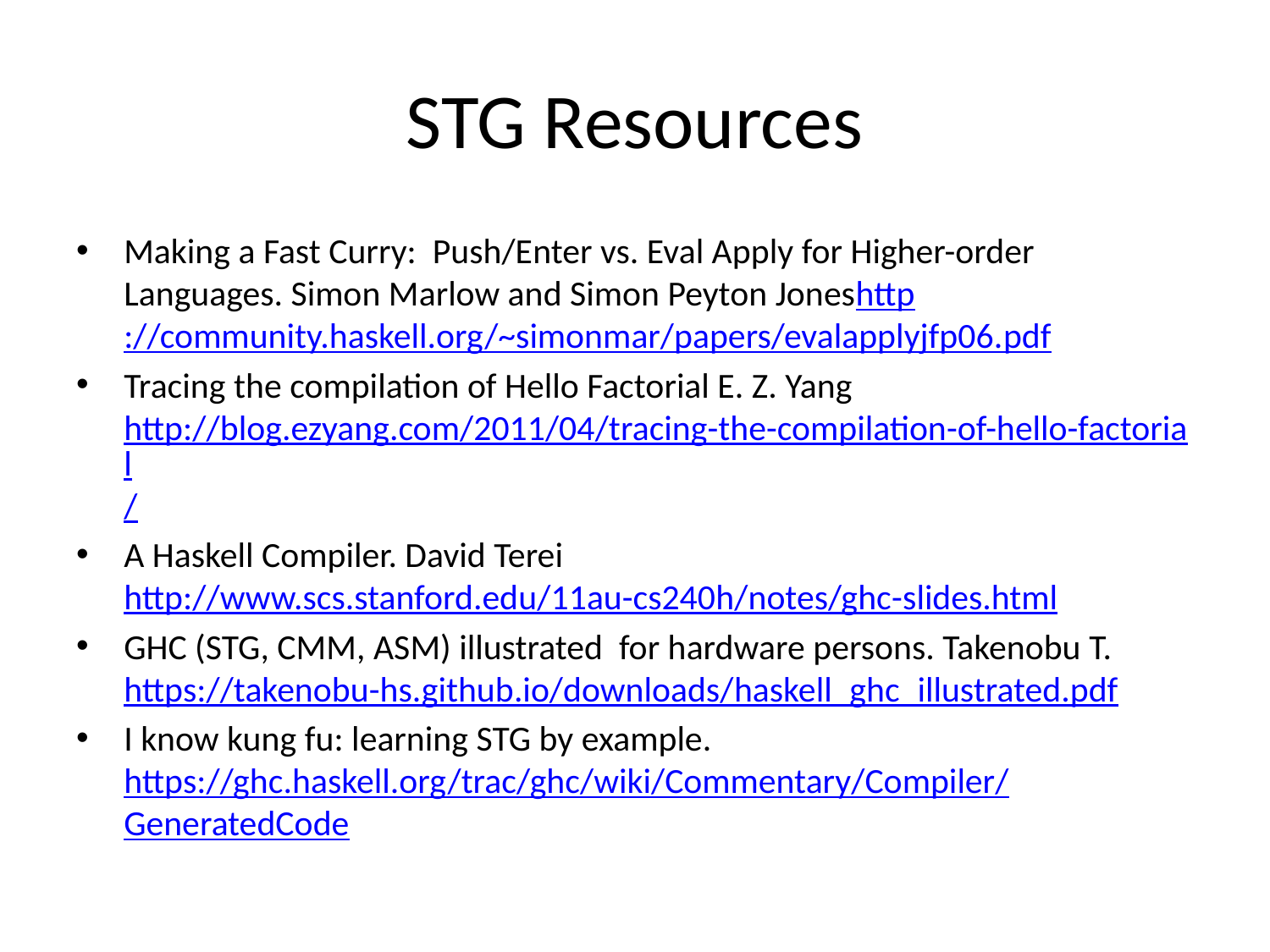

# STG Resources
Making a Fast Curry:  Push/Enter vs. Eval Apply for Higher-order Languages. Simon Marlow and Simon Peyton Joneshttp://community.haskell.org/~simonmar/papers/evalapplyjfp06.pdf
Tracing the compilation of Hello Factorial E. Z. Yang http://blog.ezyang.com/2011/04/tracing-the-compilation-of-hello-factorial/
A Haskell Compiler. David Terei http://www.scs.stanford.edu/11au-cs240h/notes/ghc-slides.html
GHC (STG, CMM, ASM) illustrated  for hardware persons. Takenobu T. https://takenobu-hs.github.io/downloads/haskell_ghc_illustrated.pdf
I know kung fu: learning STG by example. https://ghc.haskell.org/trac/ghc/wiki/Commentary/Compiler/GeneratedCode